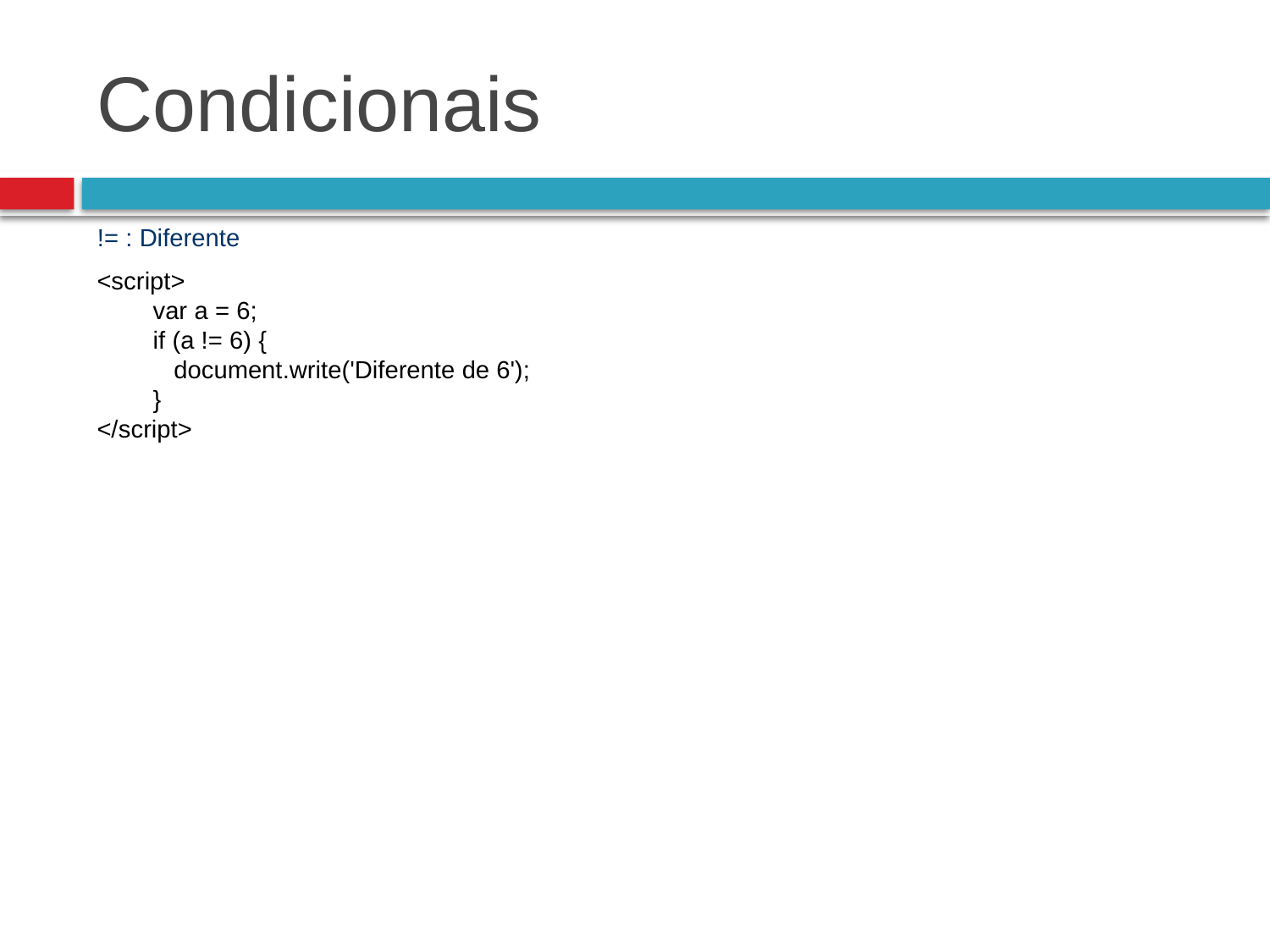

# Condicionais
!= : Diferente
<script>
        var a = 6;
        if (a != 6) {
           document.write('Diferente de 6');
        }
</script>